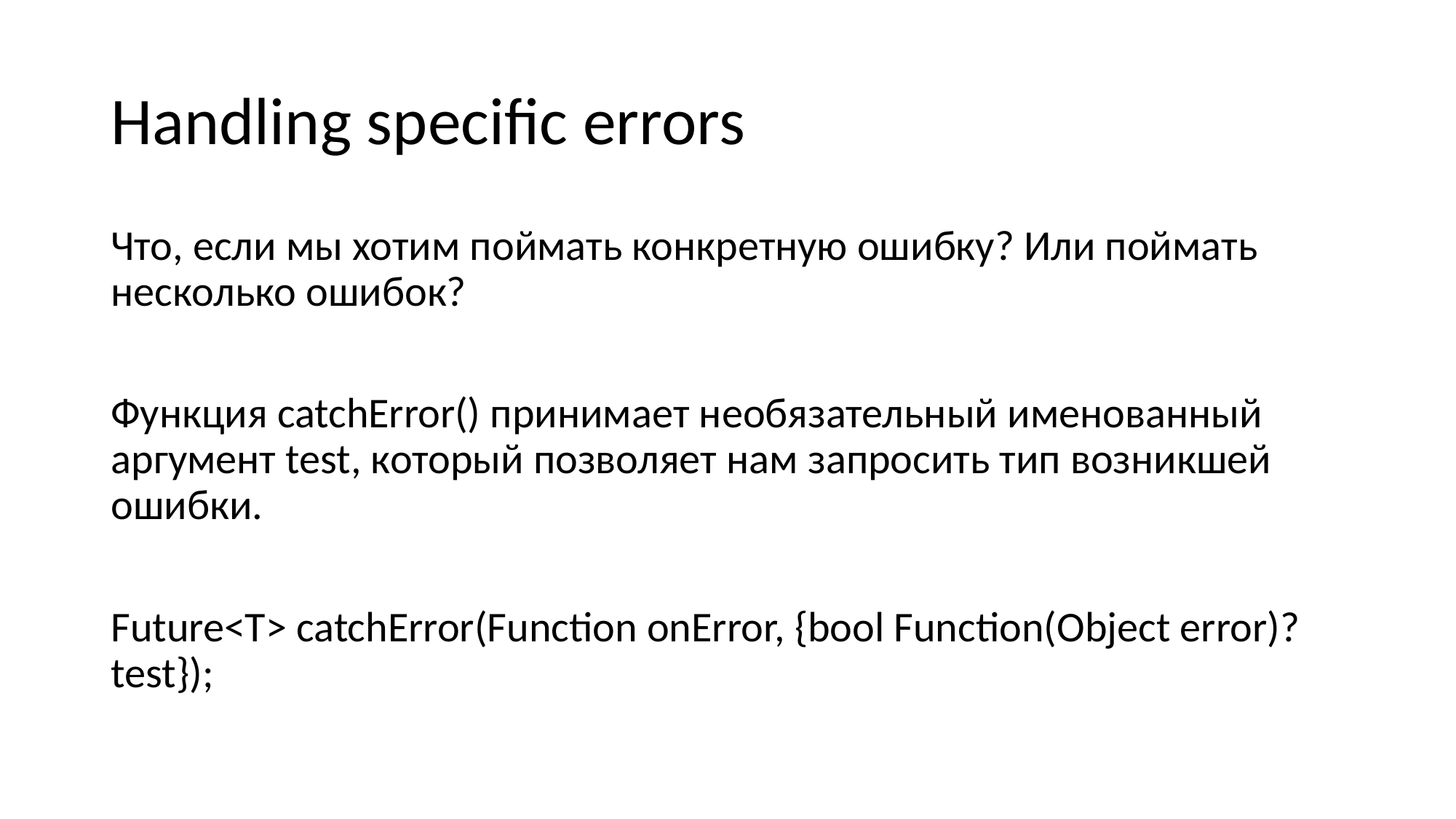

# Handling specific errors
Что, если мы хотим поймать конкретную ошибку? Или поймать несколько ошибок?

Функция catchError() принимает необязательный именованный аргумент test, который позволяет нам запросить тип возникшей ошибки.

Future<T> catchError(Function onError, {bool Function(Object error)? test});